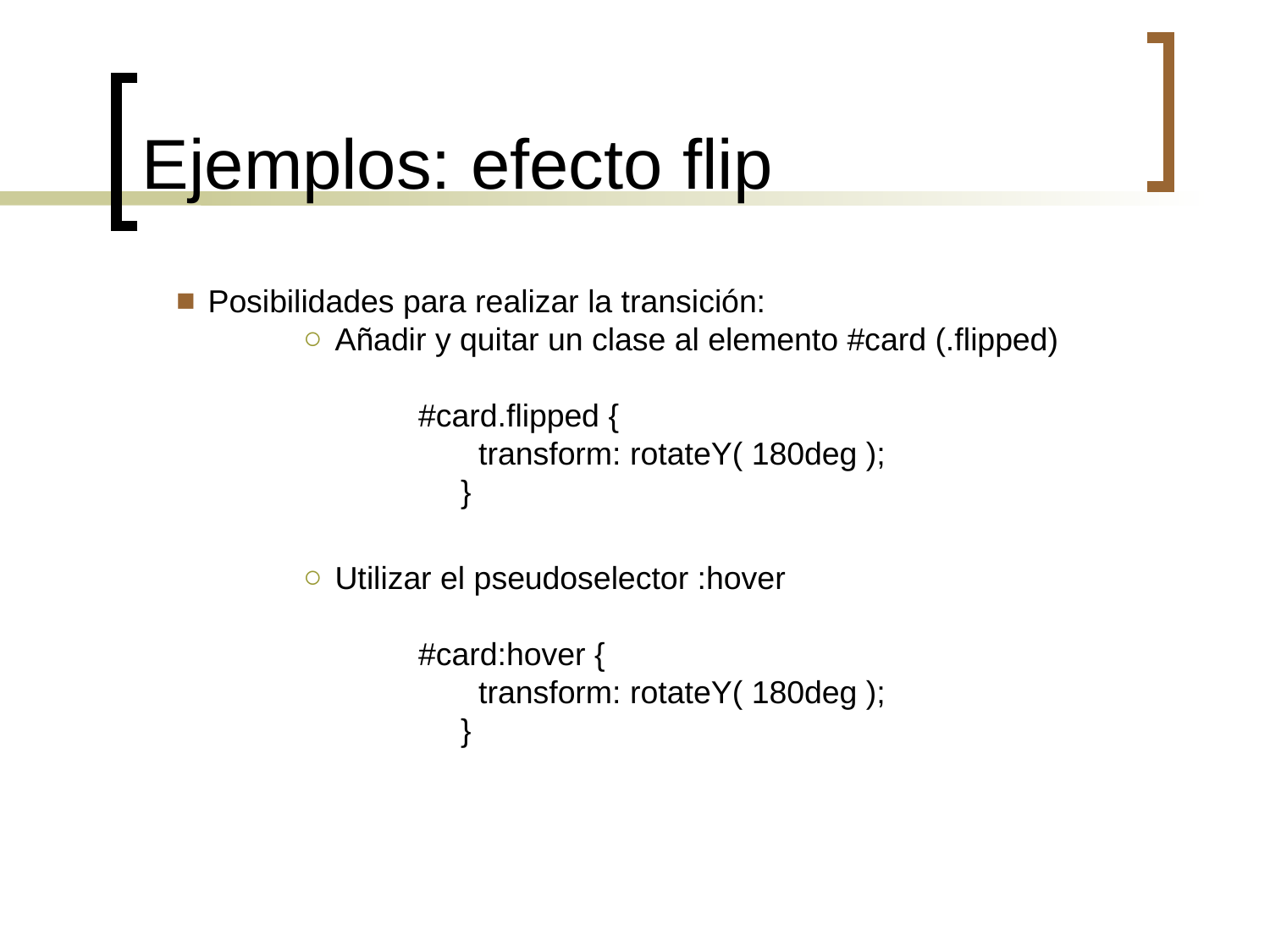

Ejemplos: efecto flip
Posibilidades para realizar la transición:
Añadir y quitar un clase al elemento #card (.flipped)

#card.flipped {
  transform: rotateY( 180deg );
}

Utilizar el pseudoselector :hover

#card:hover {
  transform: rotateY( 180deg );
}